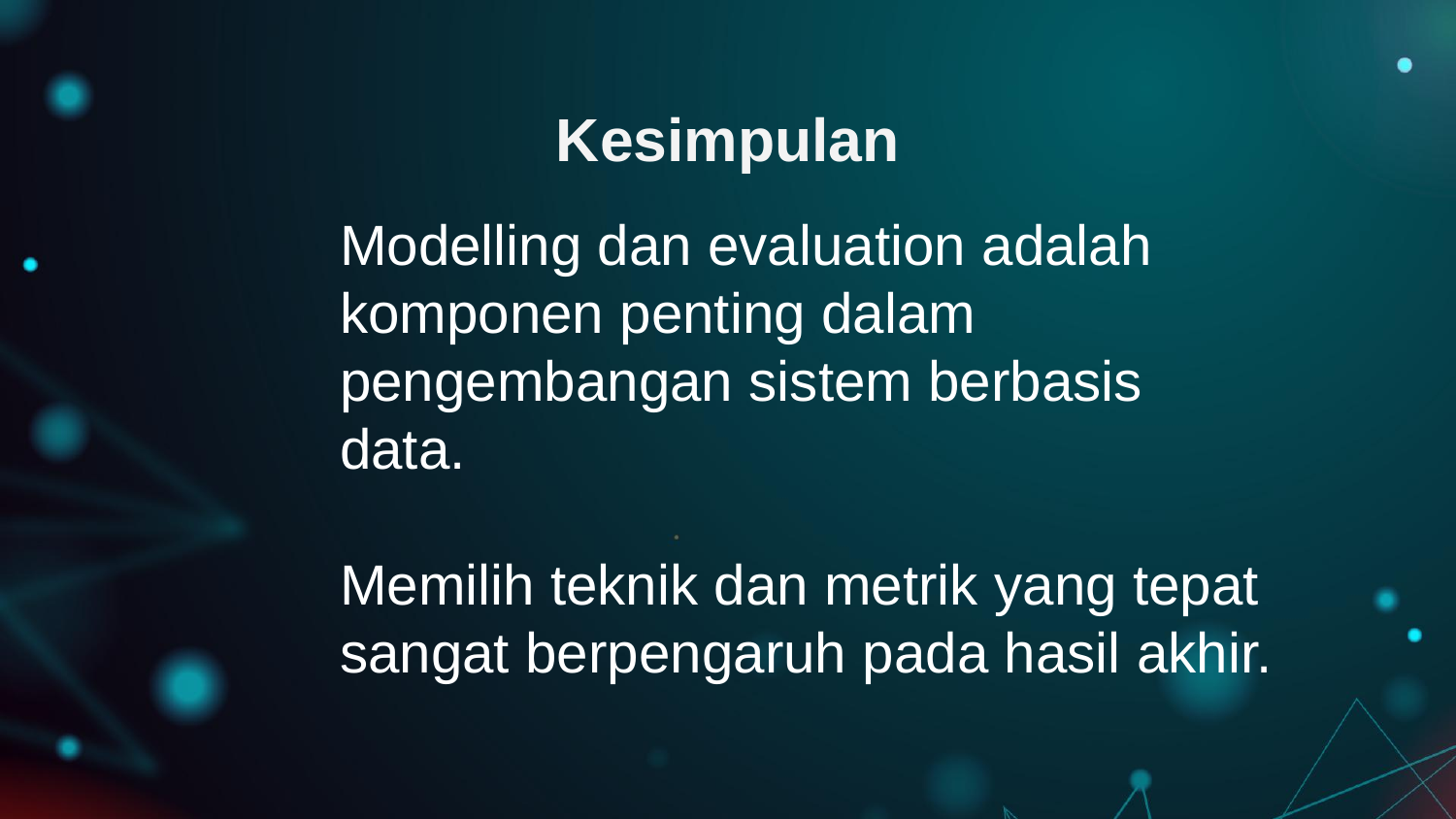

# Kesimpulan
Modelling dan evaluation adalah komponen penting dalam pengembangan sistem berbasis data.

Memilih teknik dan metrik yang tepat sangat berpengaruh pada hasil akhir.